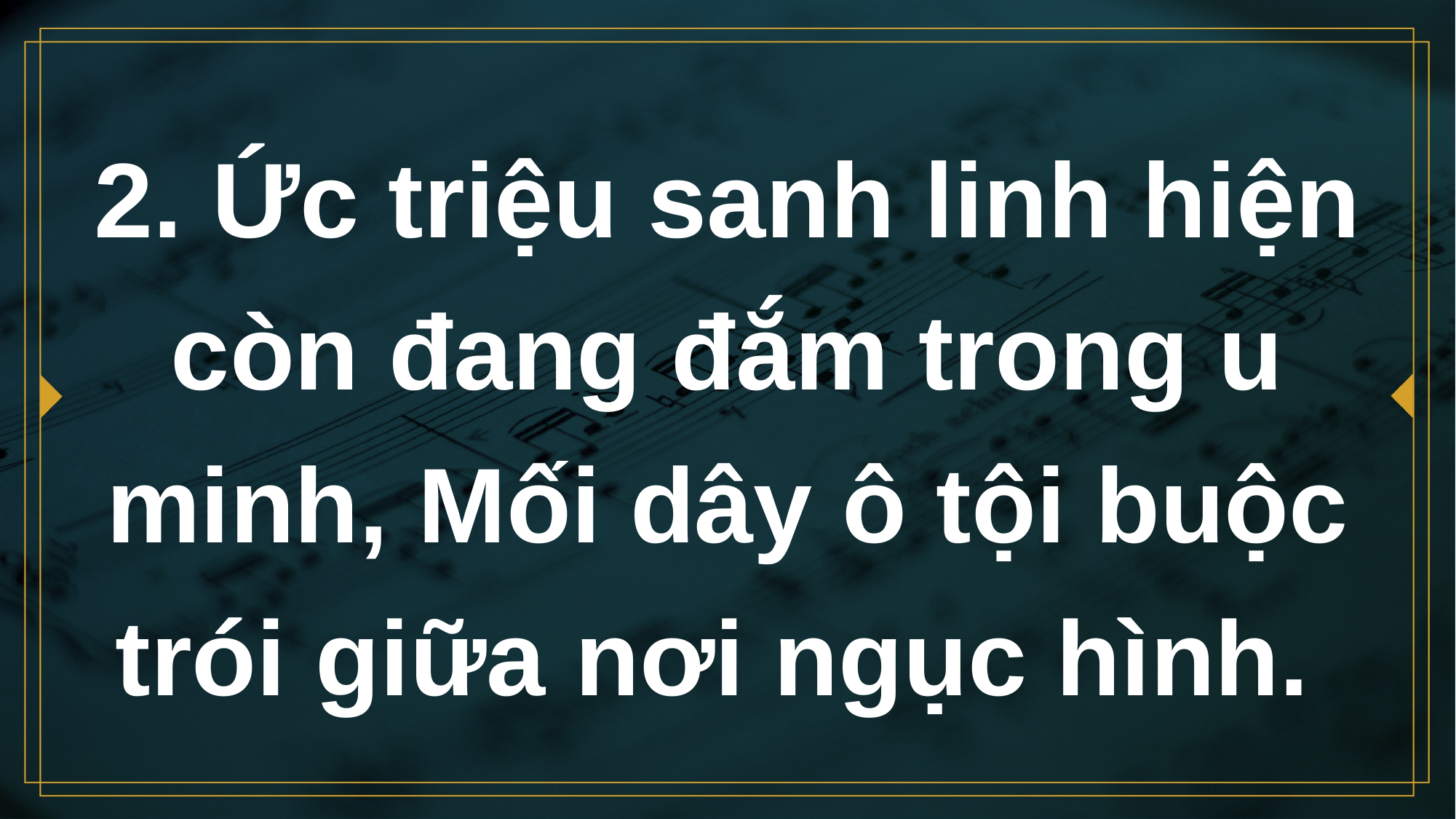

# 2. Ức triệu sanh linh hiện còn đang đắm trong u minh, Mối dây ô tội buộc trói giữa nơi ngục hình.